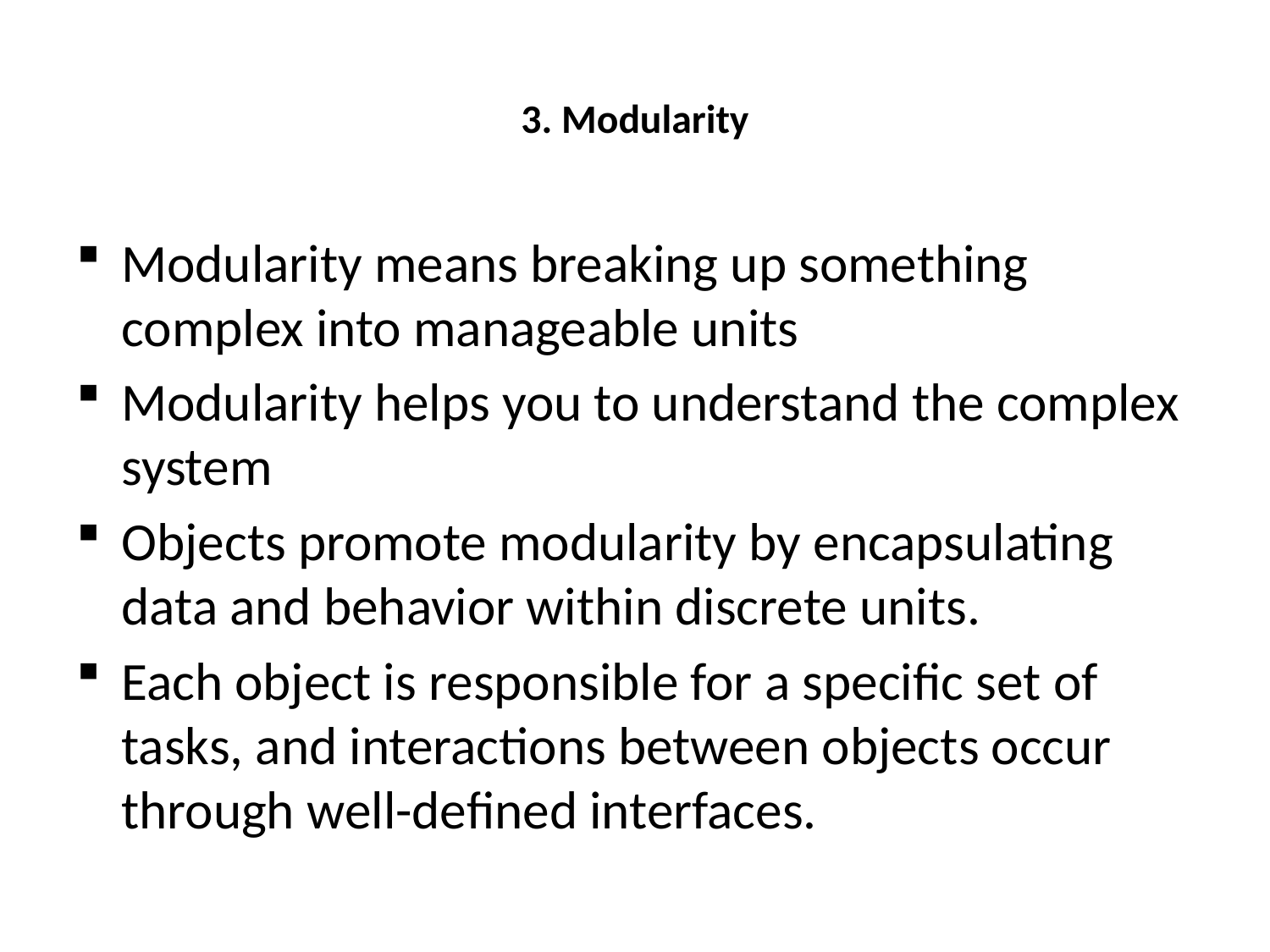

# 3. Modularity
Modularity means breaking up something complex into manageable units
Modularity helps you to understand the complex system
Objects promote modularity by encapsulating data and behavior within discrete units.
Each object is responsible for a specific set of tasks, and interactions between objects occur through well-defined interfaces.